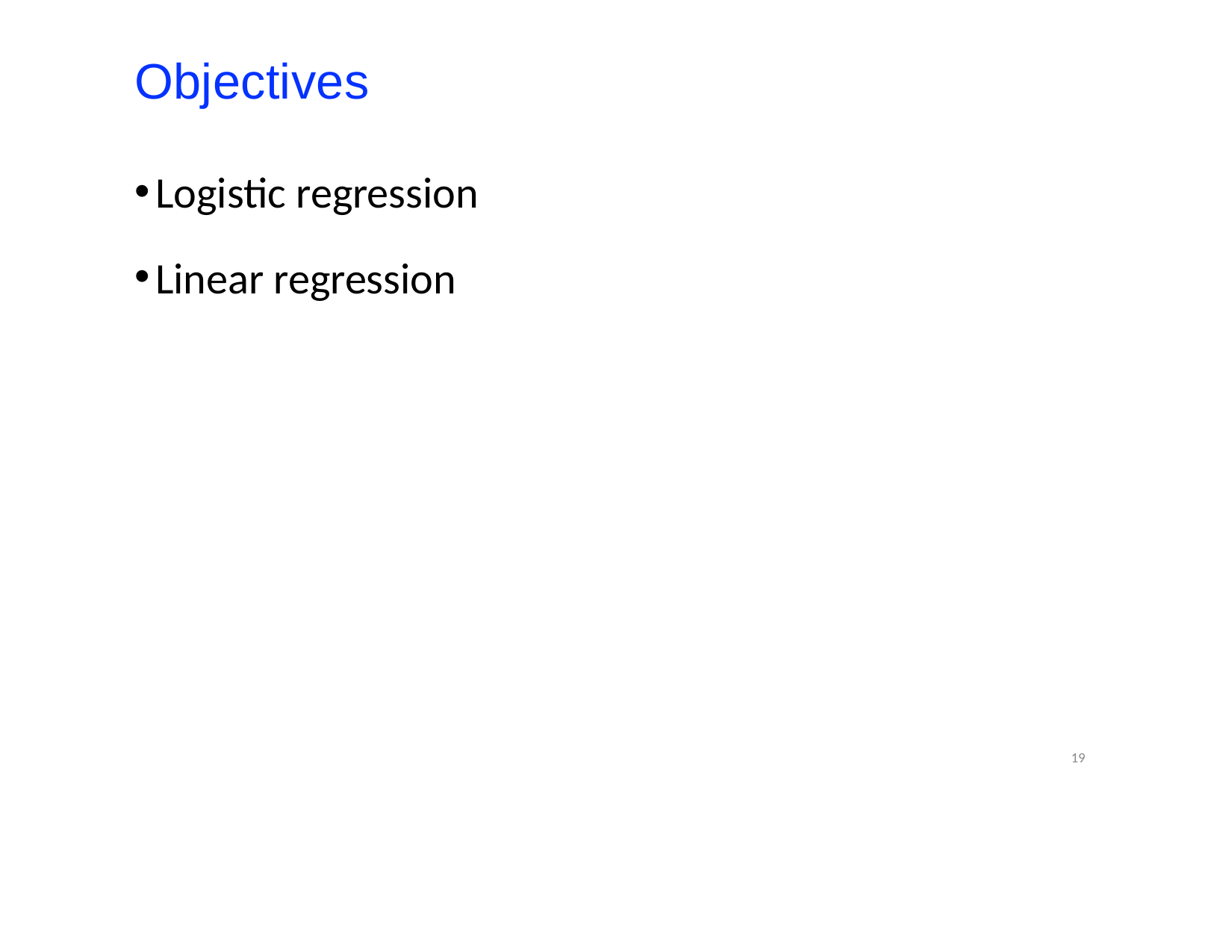

# Objectives
Logistic regression
Linear regression
19